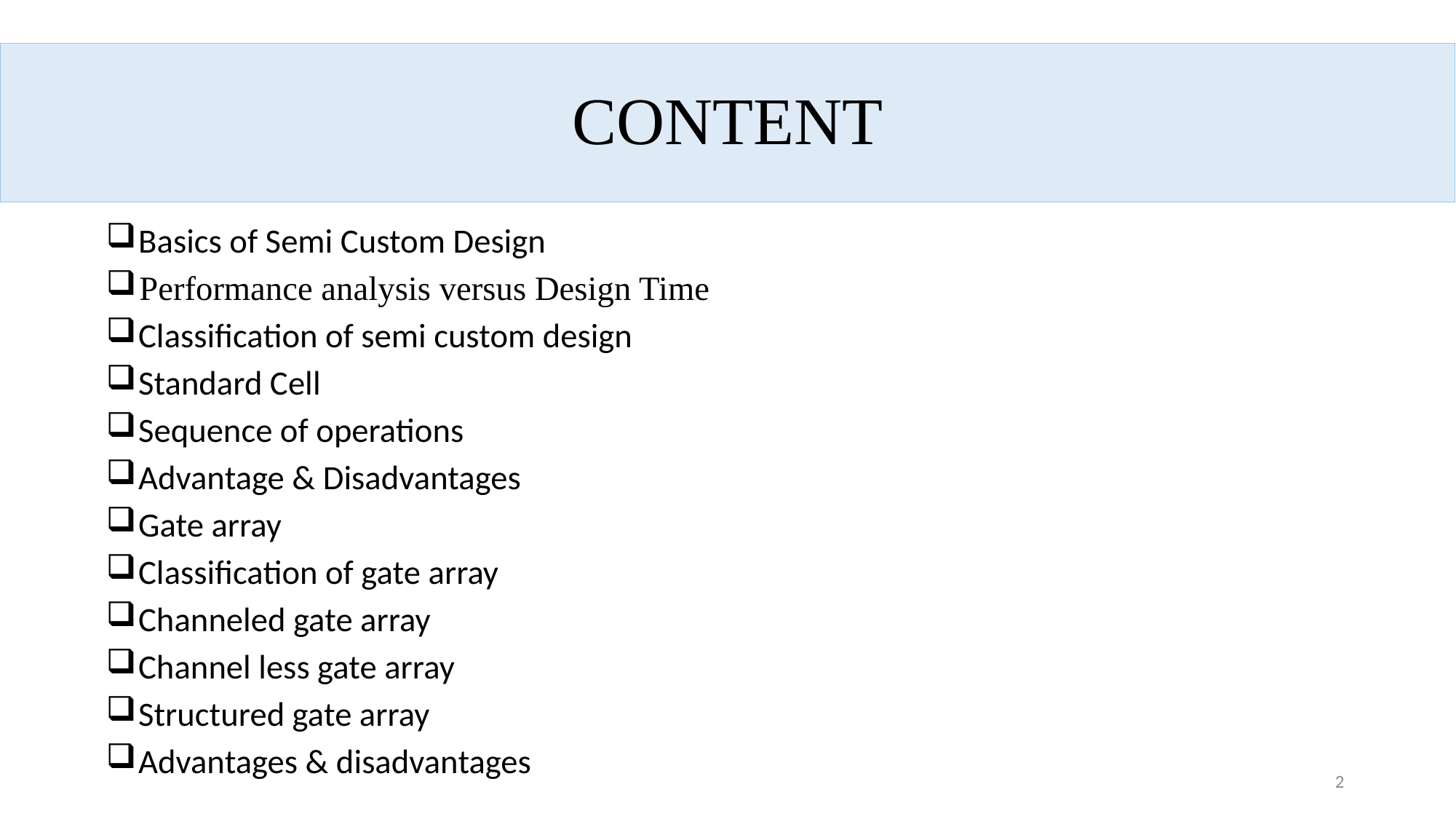

CONTENT
#
 Basics of Semi Custom Design
 Performance analysis versus Design Time
 Classification of semi custom design
 Standard Cell
 Sequence of operations
 Advantage & Disadvantages
 Gate array
 Classification of gate array
 Channeled gate array
 Channel less gate array
 Structured gate array
 Advantages & disadvantages
2